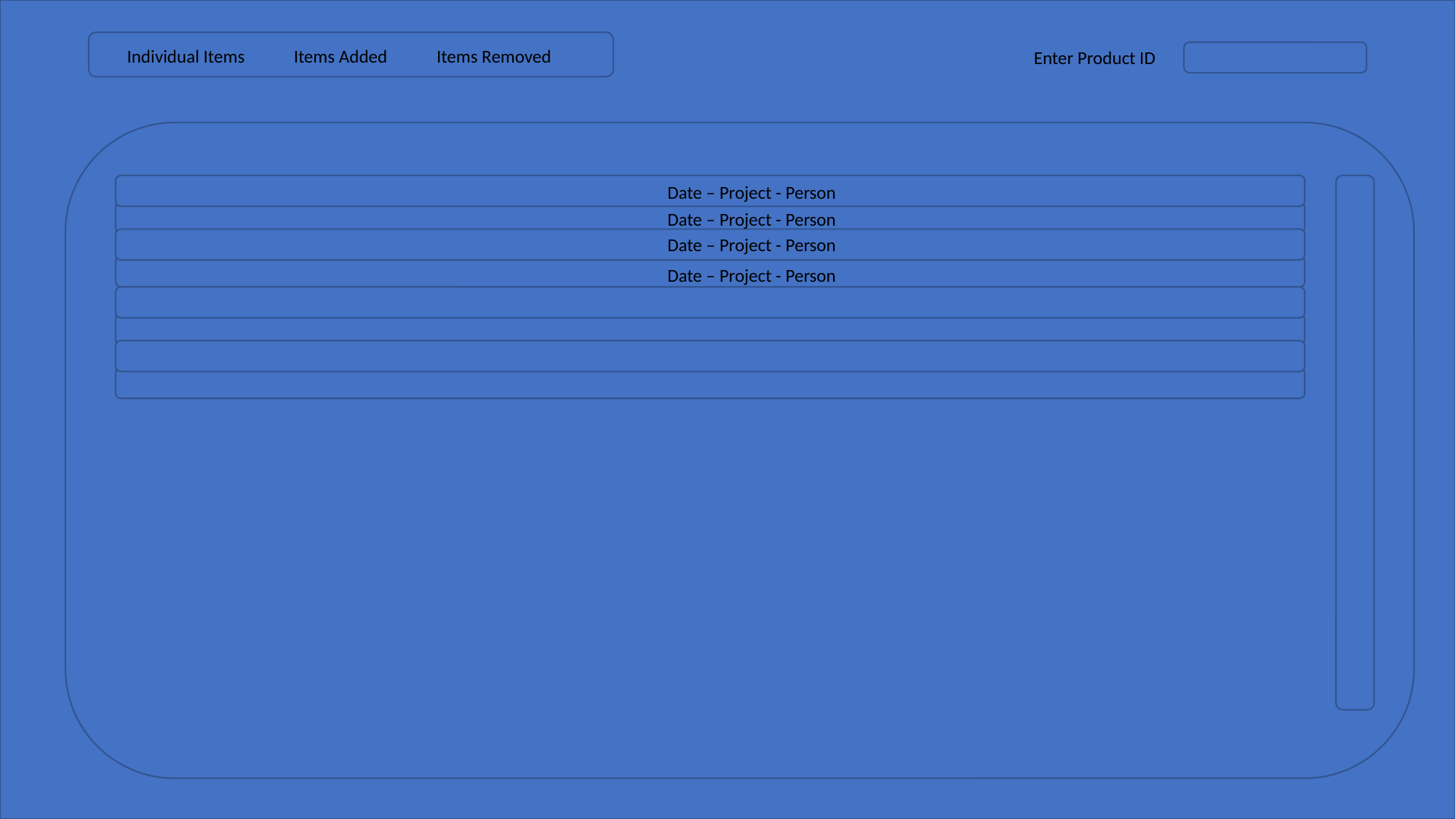

Individual Items
Items Added
Items Removed
Enter Product ID

Date – Project - Person

Date – Project - Person

Date – Project - Person

Date – Project - Person